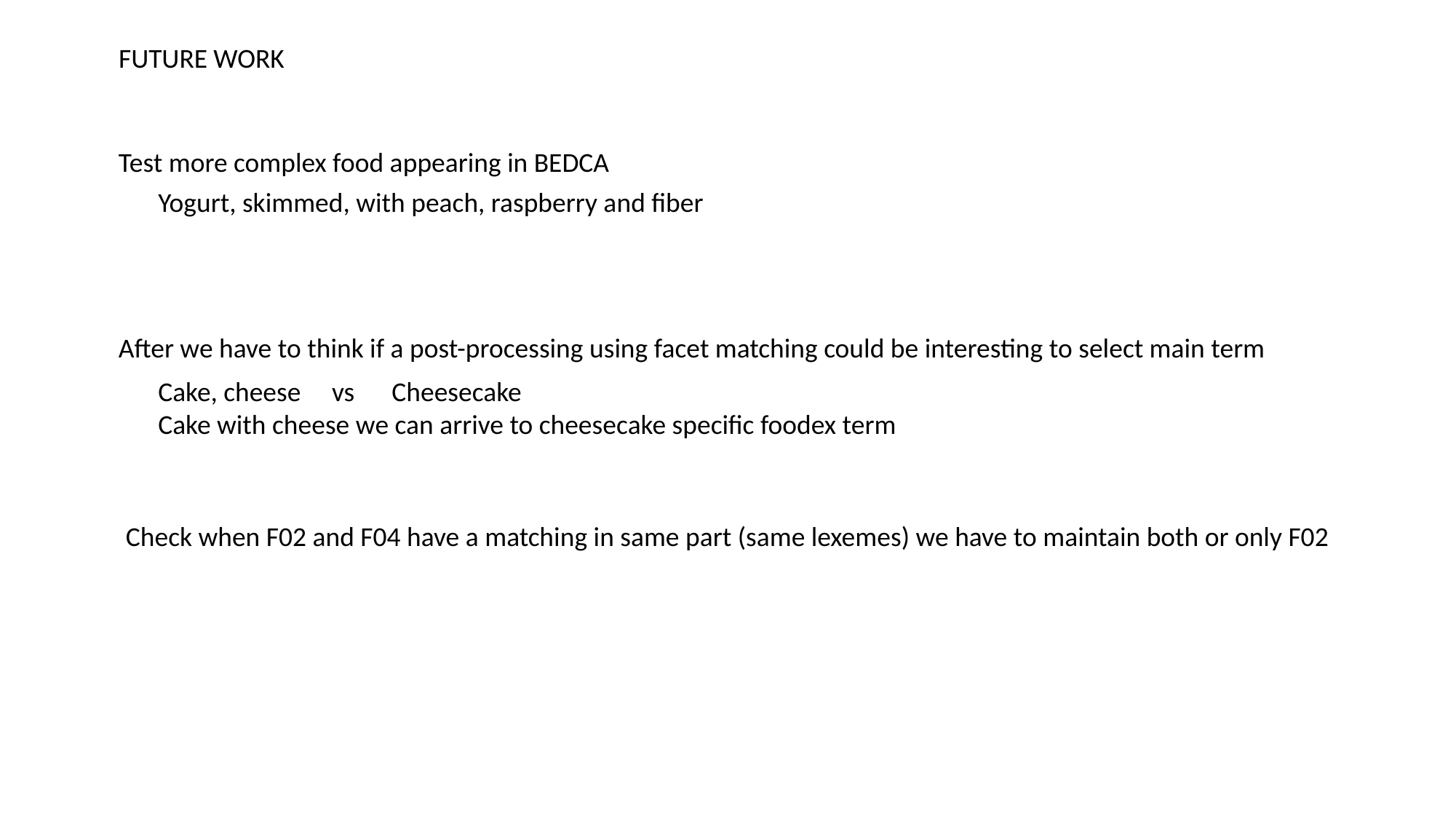

FUTURE WORK
Test more complex food appearing in BEDCA
Yogurt, skimmed, with peach, raspberry and fiber
After we have to think if a post-processing using facet matching could be interesting to select main term
Cake, cheese     vs      Cheesecake
Cake with cheese we can arrive to cheesecake specific foodex term
Check when F02 and F04 have a matching in same part (same lexemes) we have to maintain both or only F02